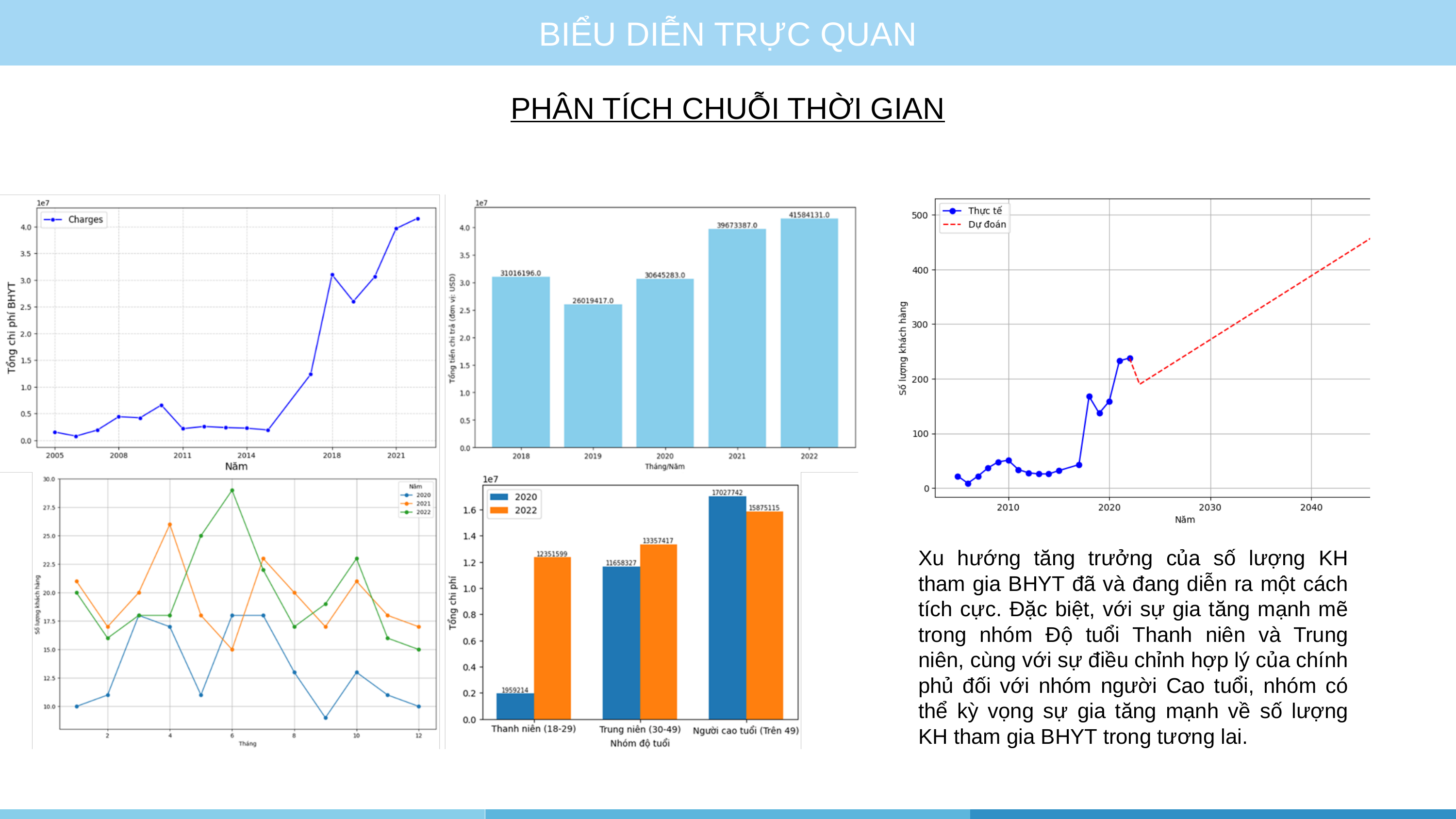

BIỂU DIỄN TRỰC QUAN
PHÂN TÍCH CHUỖI THỜI GIAN

Xu hướng tăng trưởng của số lượng KH tham gia BHYT đã và đang diễn ra một cách tích cực. Đặc biệt, với sự gia tăng mạnh mẽ trong nhóm Độ tuổi Thanh niên và Trung niên, cùng với sự điều chỉnh hợp lý của chính phủ đối với nhóm người Cao tuổi, nhóm có thể kỳ vọng sự gia tăng mạnh về số lượng KH tham gia BHYT trong tương lai.